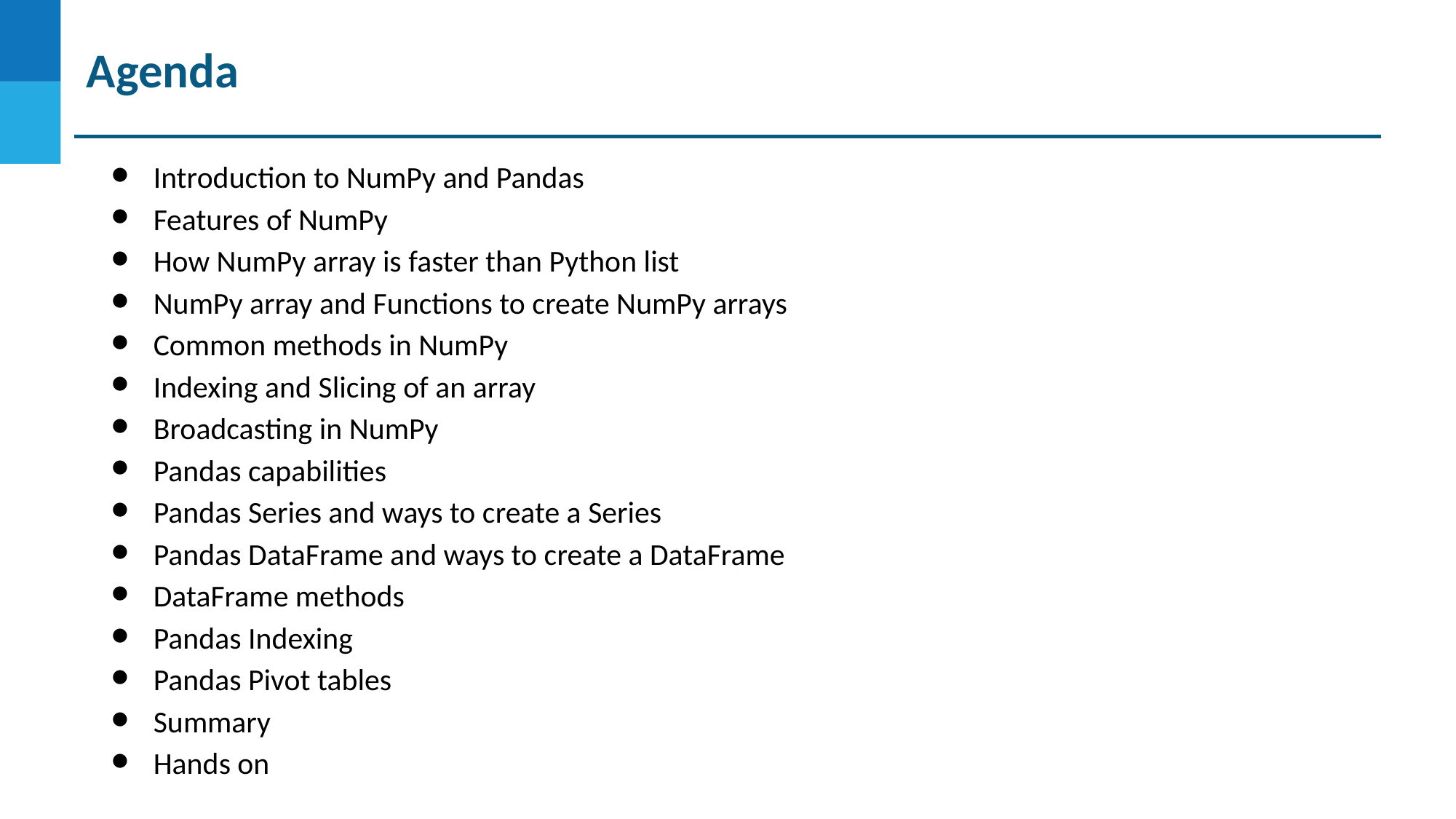

Agenda
Introduction to NumPy and Pandas
Features of NumPy
How NumPy array is faster than Python list
NumPy array and Functions to create NumPy arrays
Common methods in NumPy
Indexing and Slicing of an array
Broadcasting in NumPy
Pandas capabilities
Pandas Series and ways to create a Series
Pandas DataFrame and ways to create a DataFrame
DataFrame methods
Pandas Indexing
Pandas Pivot tables
Summary
Hands on